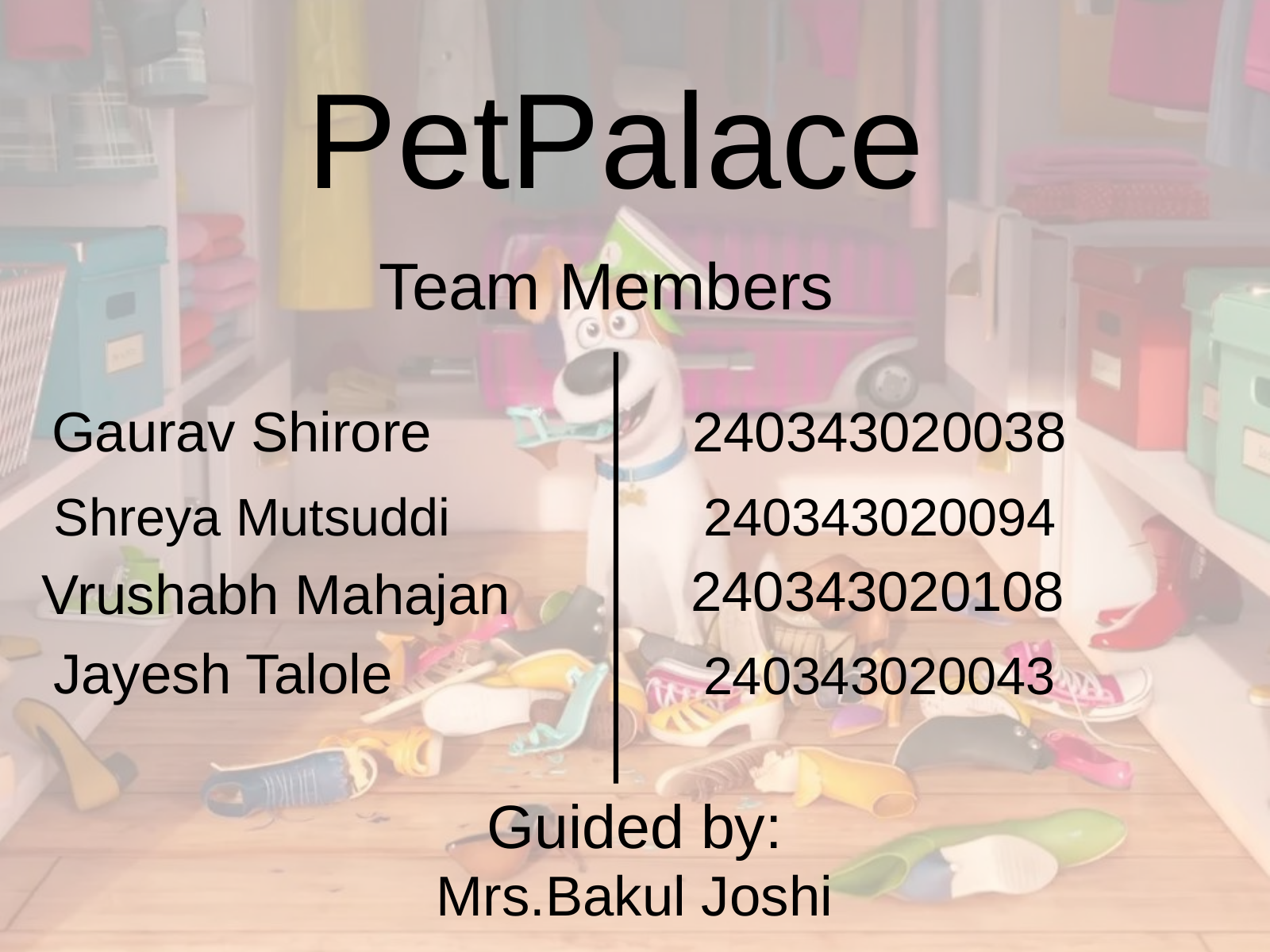

PetPalace
Team Members

Gaurav Shirore
240343020038
Shreya Mutsuddi
240343020094
240343020108
Vrushabh Mahajan
Jayesh Talole
240343020043
Guided by:
Mrs.Bakul Joshi